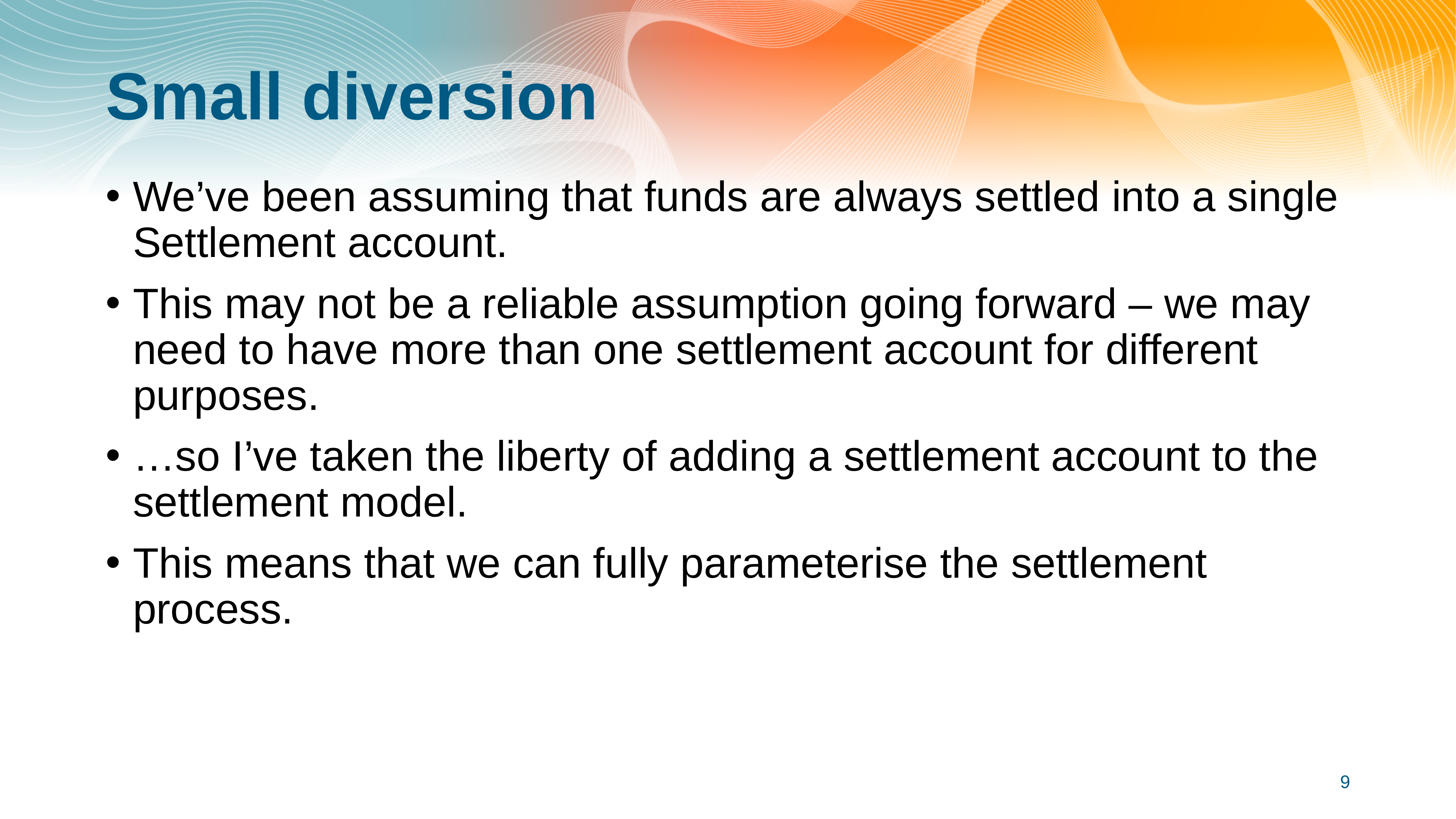

# Small diversion
We’ve been assuming that funds are always settled into a single Settlement account.
This may not be a reliable assumption going forward – we may need to have more than one settlement account for different purposes.
…so I’ve taken the liberty of adding a settlement account to the settlement model.
This means that we can fully parameterise the settlement process.
9